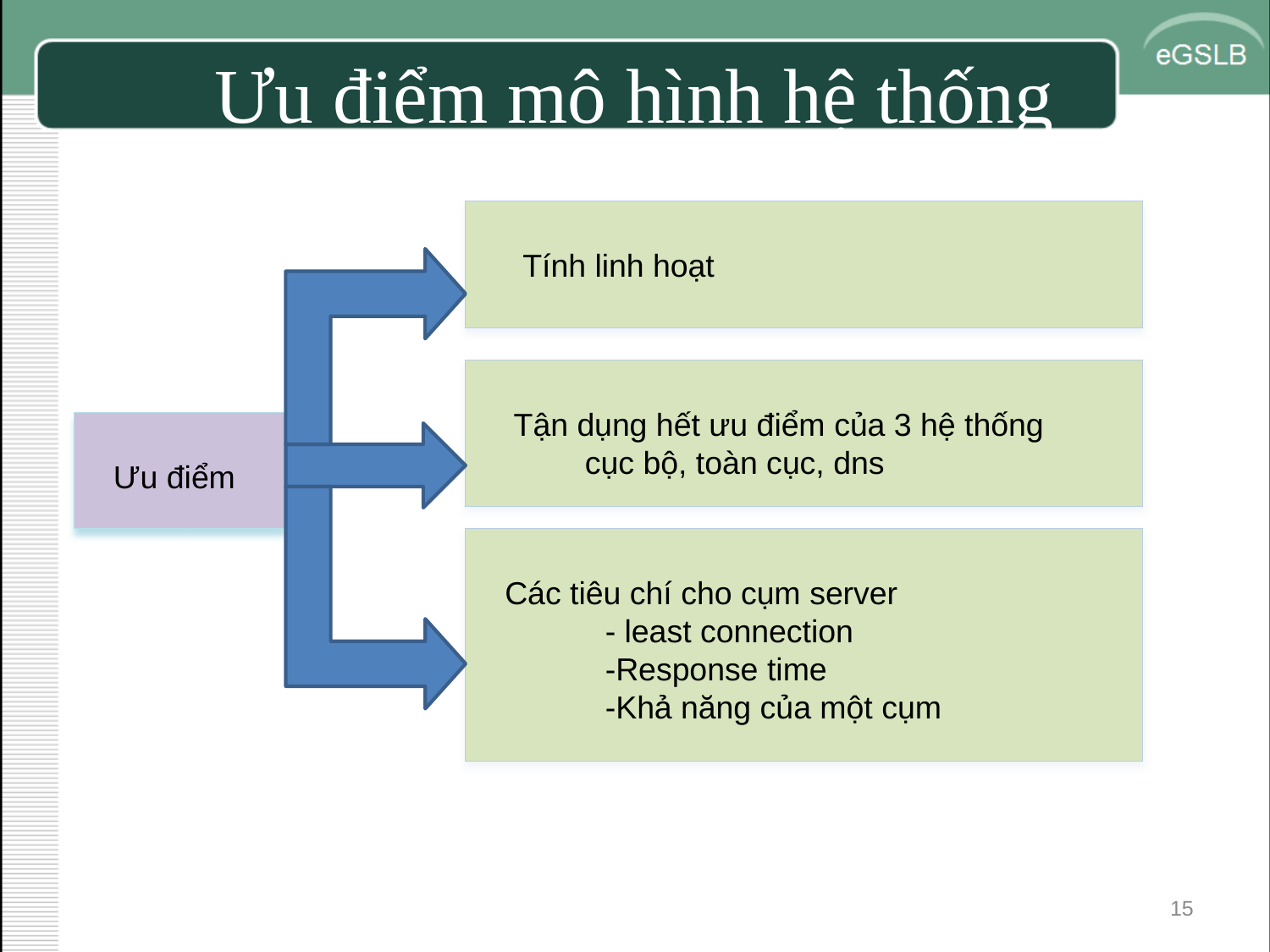

# Ưu điểm mô hình hệ thống

     Tính linh hoạt

    Tận dụng hết ưu điểm của 3 hệ thống
            cục bộ, toàn cục, dns

   Ưu điểm

   Các tiêu chí cho cụm server
	- least connection
	-Response time
	-Khả năng của một cụm
15